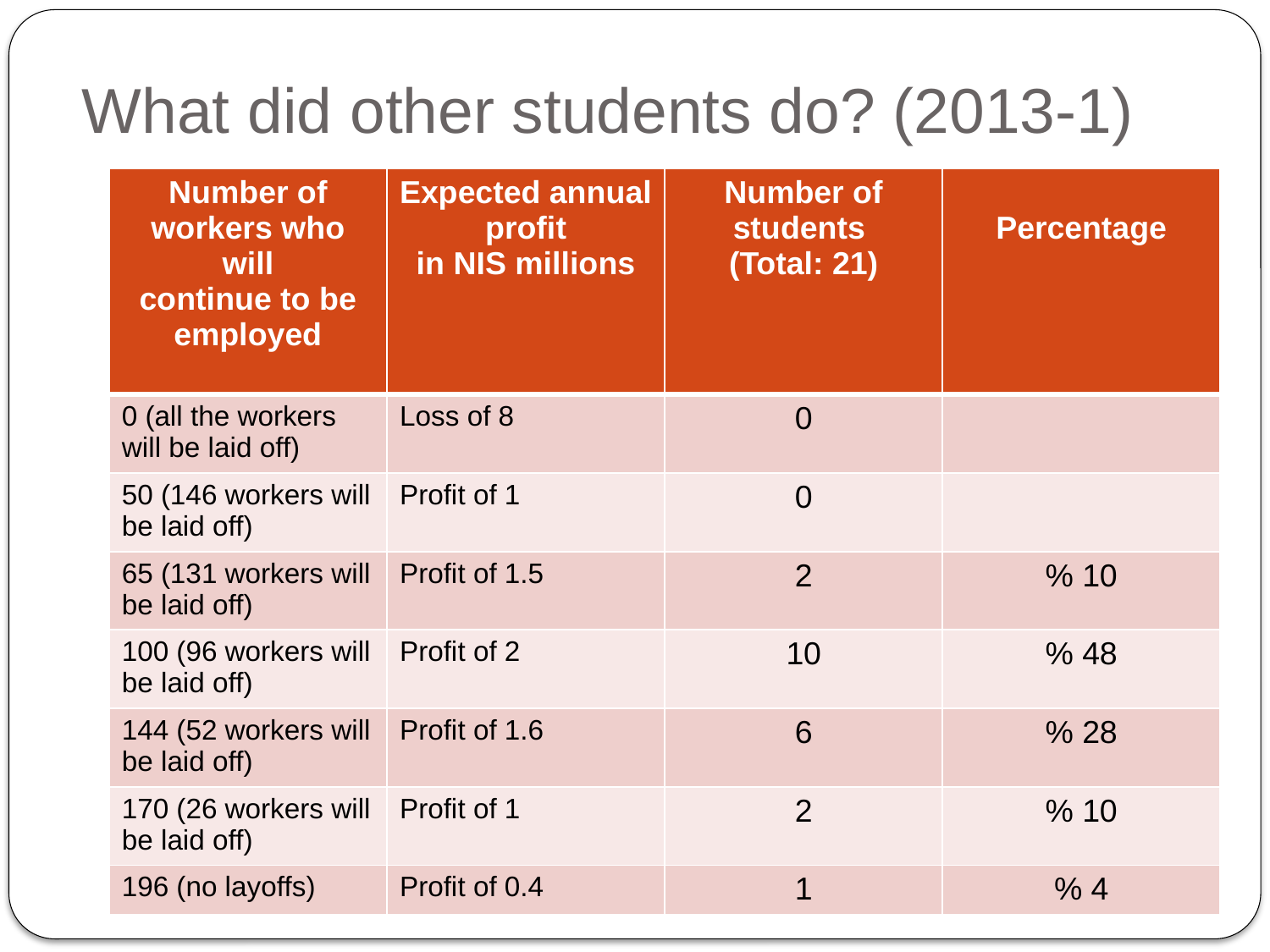

# What did other students do? (2013-1)
| Number of workers who will continue to be employed | Expected annual proﬁt in NIS millions | Number of students (Total: 21) | Percentage |
| --- | --- | --- | --- |
| 0 (all the workers will be laid off) | Loss of 8 | 0 |  |
| 50 (146 workers will be laid off) | Profit of 1 | 0 |  |
| 65 (131 workers will be laid off) | Profit of 1.5 | 2 | % 10 |
| 100 (96 workers will be laid off) | Profit of 2 | 10 | % 48 |
| 144 (52 workers will be laid off) | Profit of 1.6 | 6 | % 28 |
| 170 (26 workers will be laid off) | Profit of 1 | 2 | % 10 |
| 196 (no layoffs) | Profit of 0.4 | 1 | % 4 |